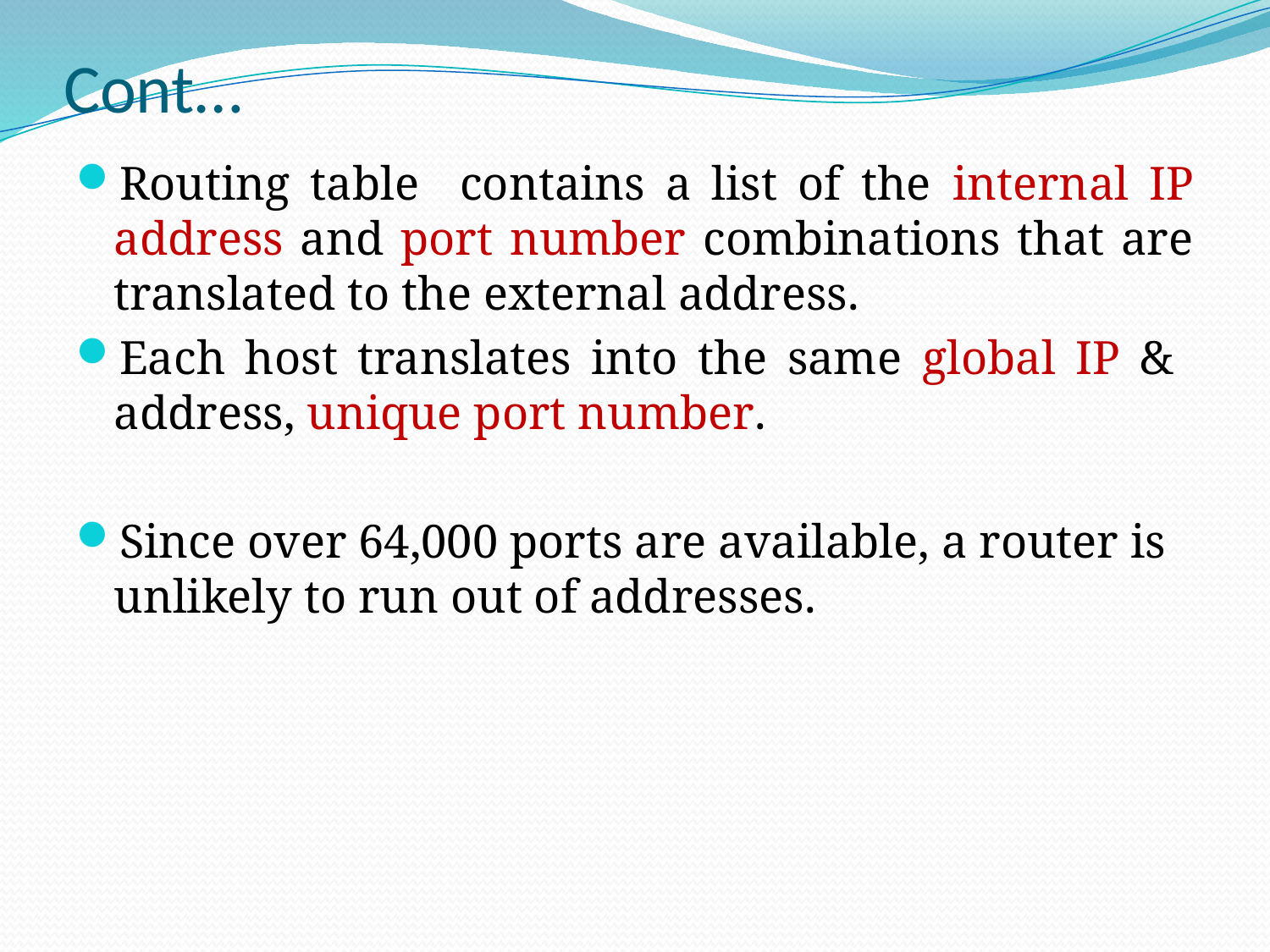

# Cont…
Routing table  contains a list of the internal IP address and port number combinations that are translated to the external address.
Each host translates into the same global IP &  address, unique port number.

Since over 64,000 ports are available, a router is unlikely to run out of addresses.